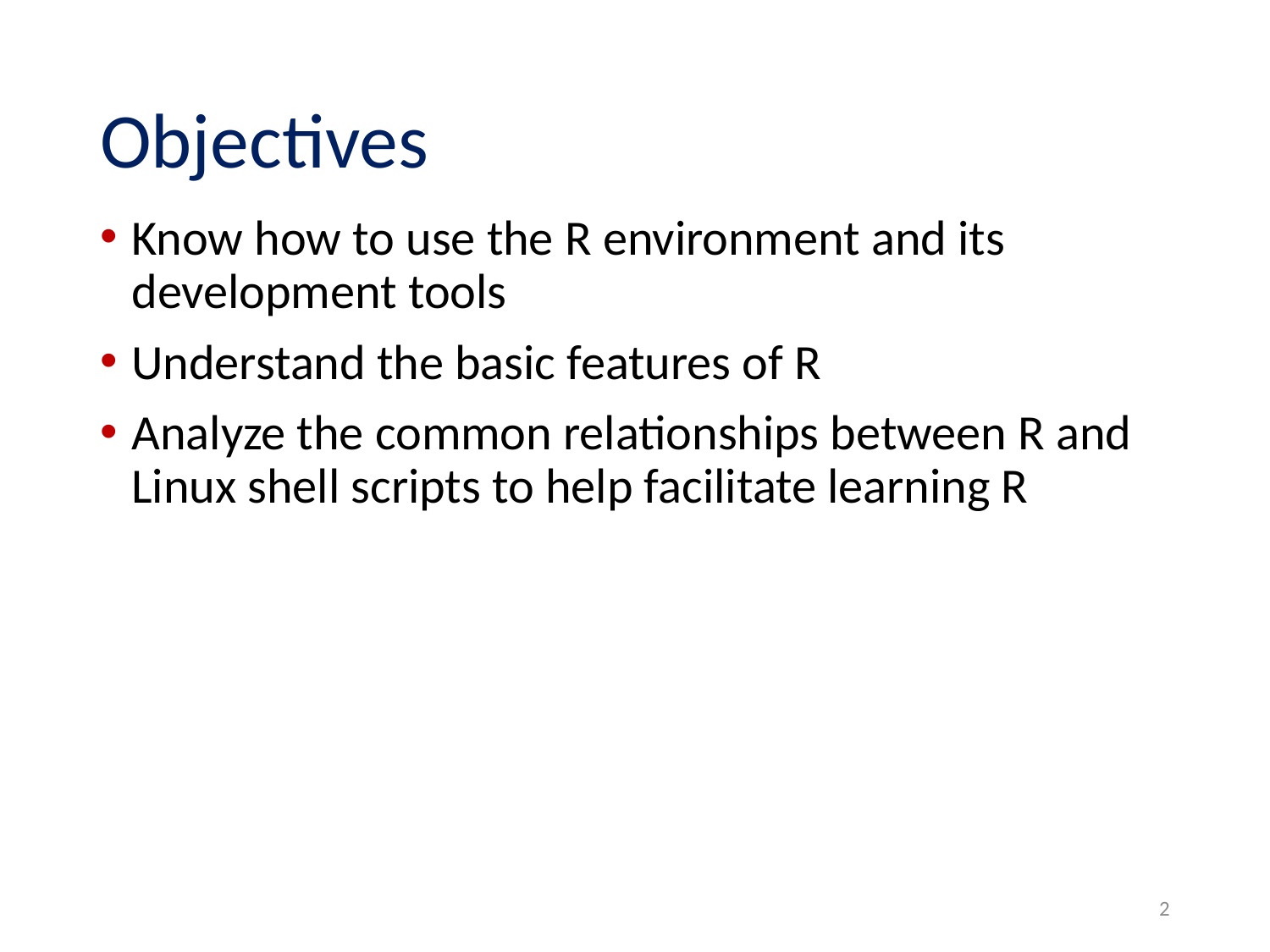

# Objectives
Know how to use the R environment and its development tools
Understand the basic features of R
Analyze the common relationships between R and Linux shell scripts to help facilitate learning R
2